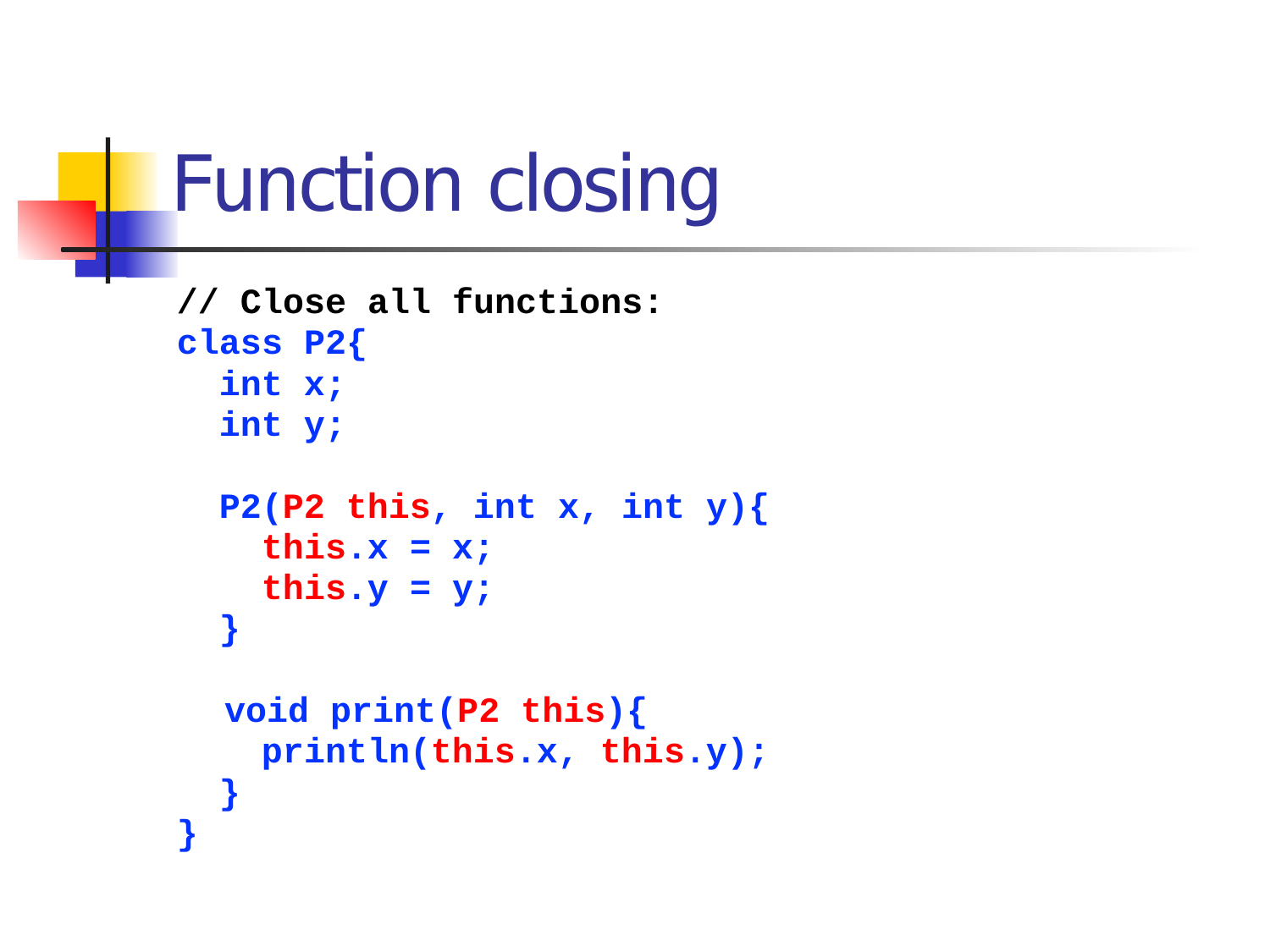

# Function closing
// Close all functions:
class P2{
  int x;
  int y;

  P2(P2 this, int x, int y){
    this.x = x;
    this.y = y;
  }

	void print(P2 this){
    println(this.x, this.y);
  }
}